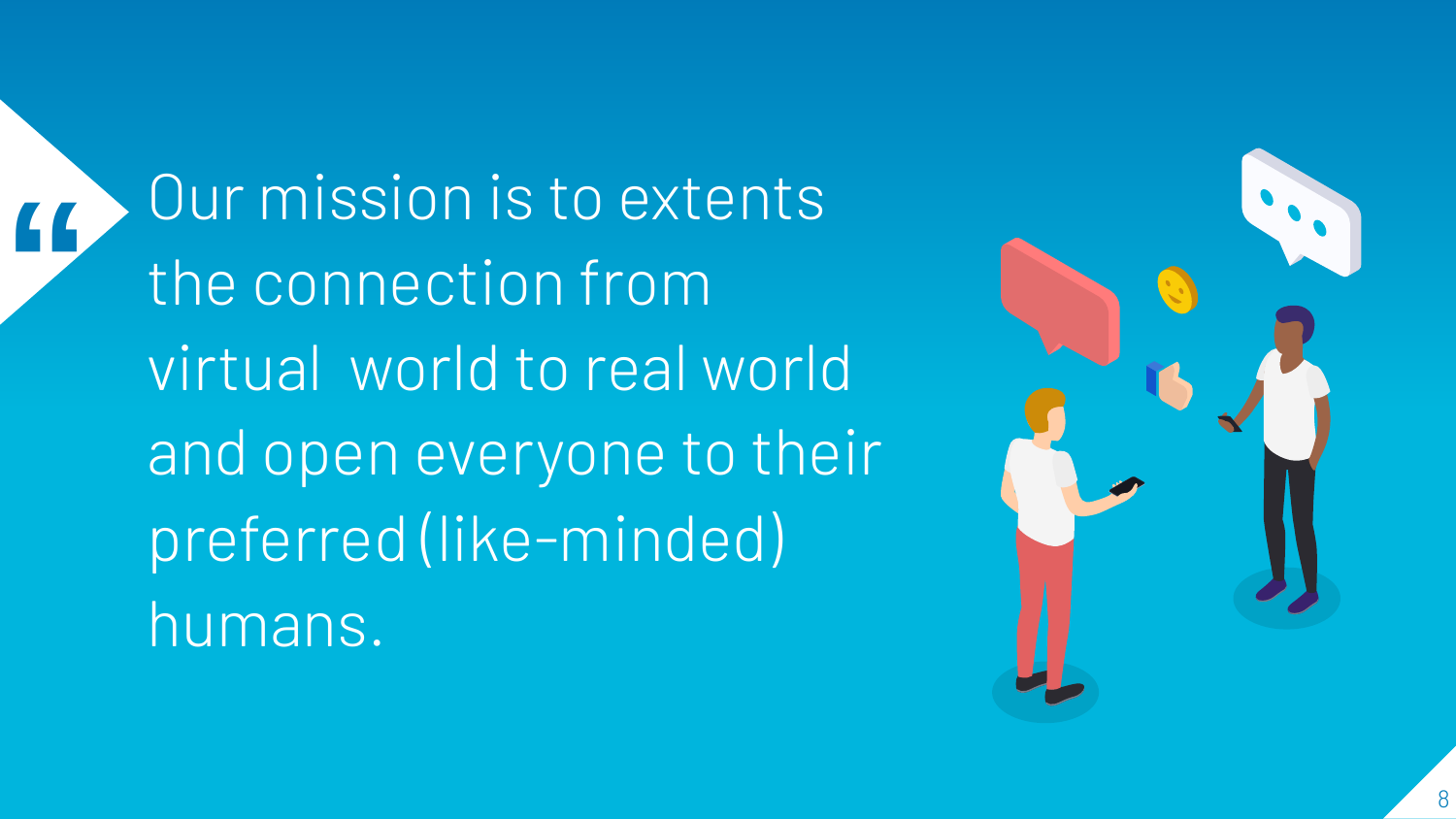

Our mission is to extents the connection from virtual  world to real world and open everyone to their preferred (like-minded) humans.

8